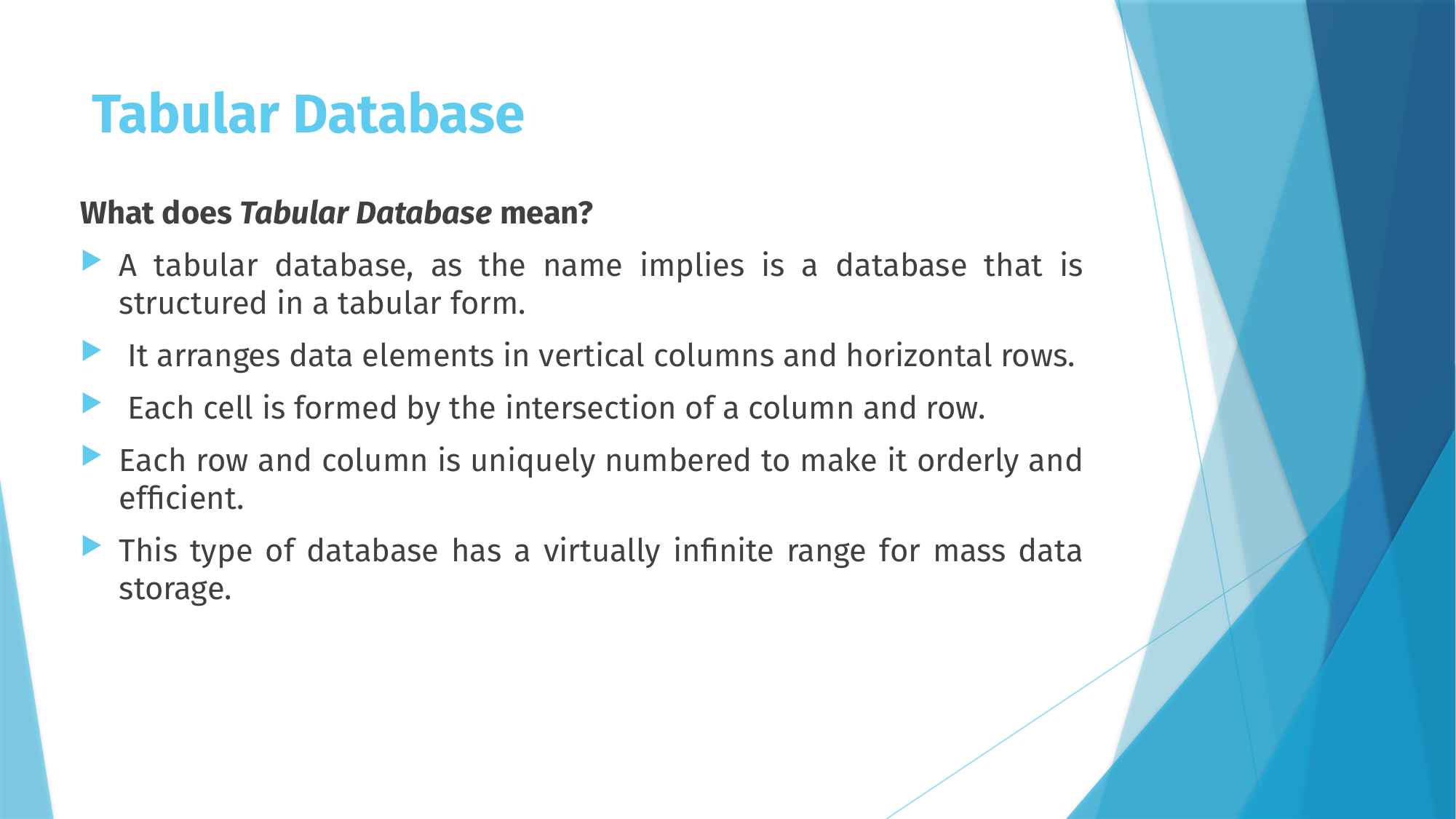

# Tabular Database
What does Tabular Database mean?
A tabular database, as the name implies is a database that is structured in a tabular form.
 It arranges data elements in vertical columns and horizontal rows.
 Each cell is formed by the intersection of a column and row.
Each row and column is uniquely numbered to make it orderly and efficient.
This type of database has a virtually infinite range for mass data storage.